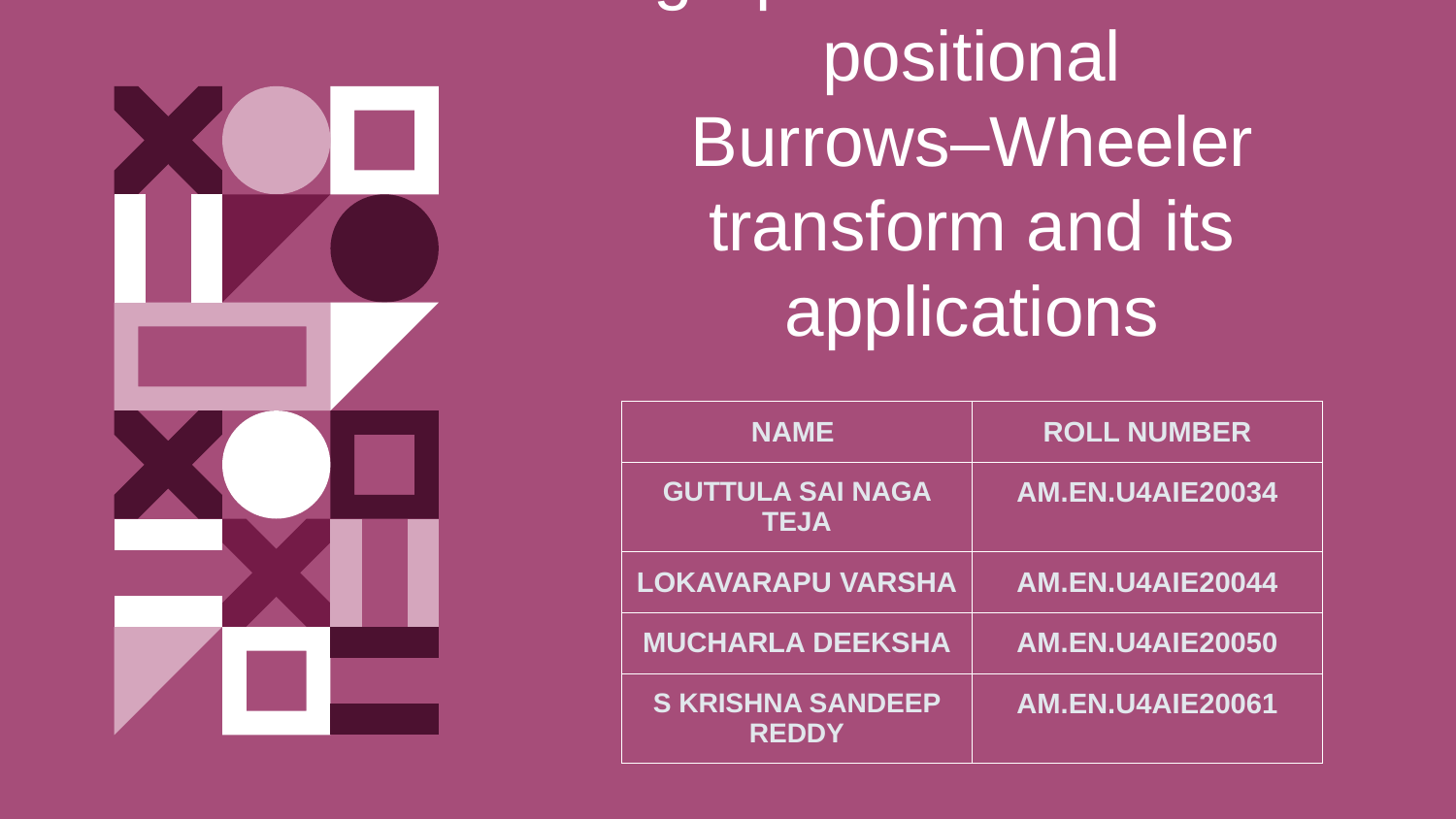

# A graph extension of the positional
Burrows–Wheeler transform and its applications
| NAME | ROLL NUMBER |
| --- | --- |
| GUTTULA SAI NAGA TEJA | AM.EN.U4AIE20034 |
| LOKAVARAPU VARSHA | AM.EN.U4AIE20044 |
| MUCHARLA DEEKSHA | AM.EN.U4AIE20050 |
| S KRISHNA SANDEEP REDDY | AM.EN.U4AIE20061 |